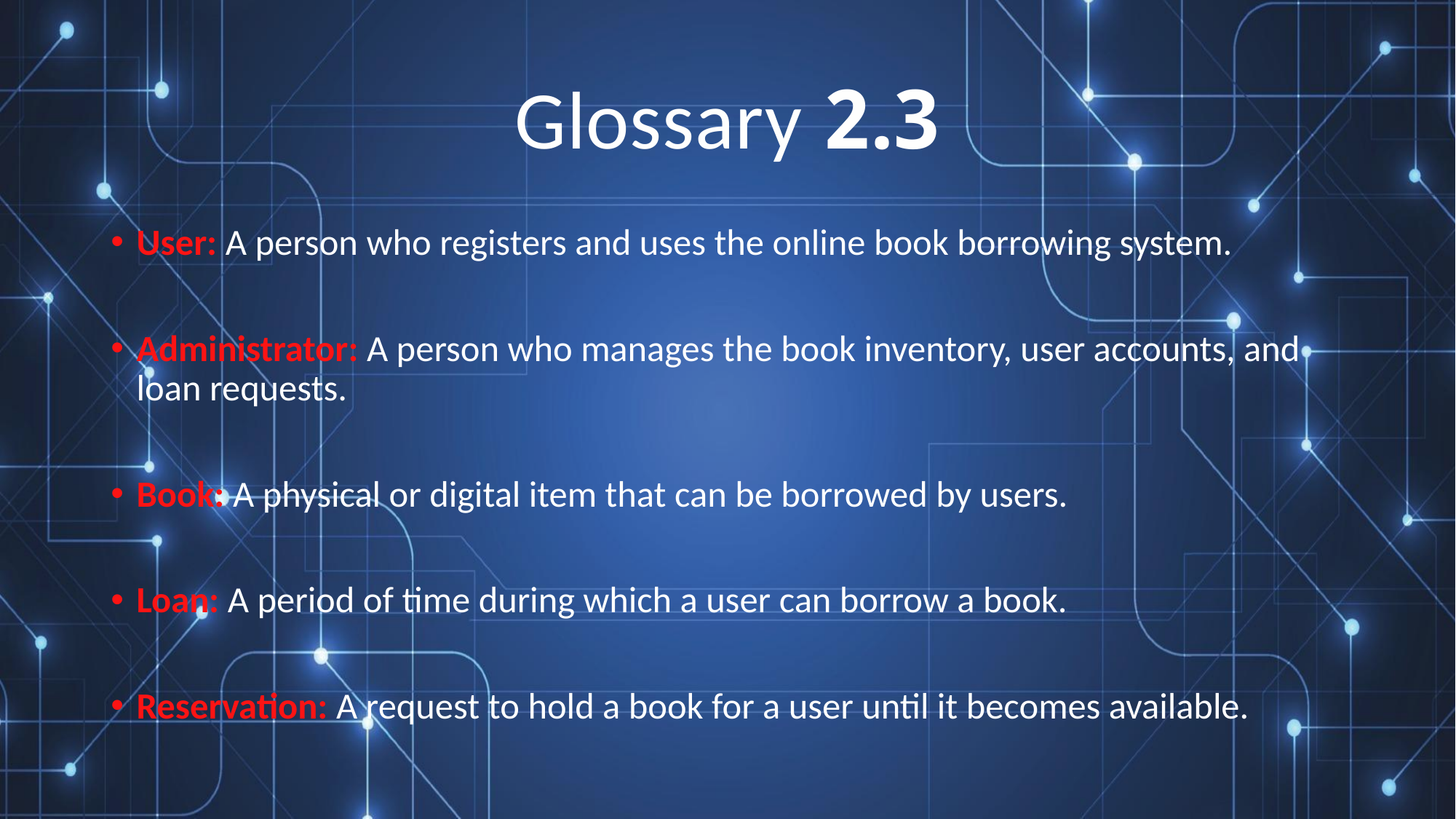

# 2.3 Glossary
User: A person who registers and uses the online book borrowing system.

Administrator: A person who manages the book inventory, user accounts, and loan requests.

Book: A physical or digital item that can be borrowed by users.

Loan: A period of time during which a user can borrow a book.

Reservation: A request to hold a book for a user until it becomes available.